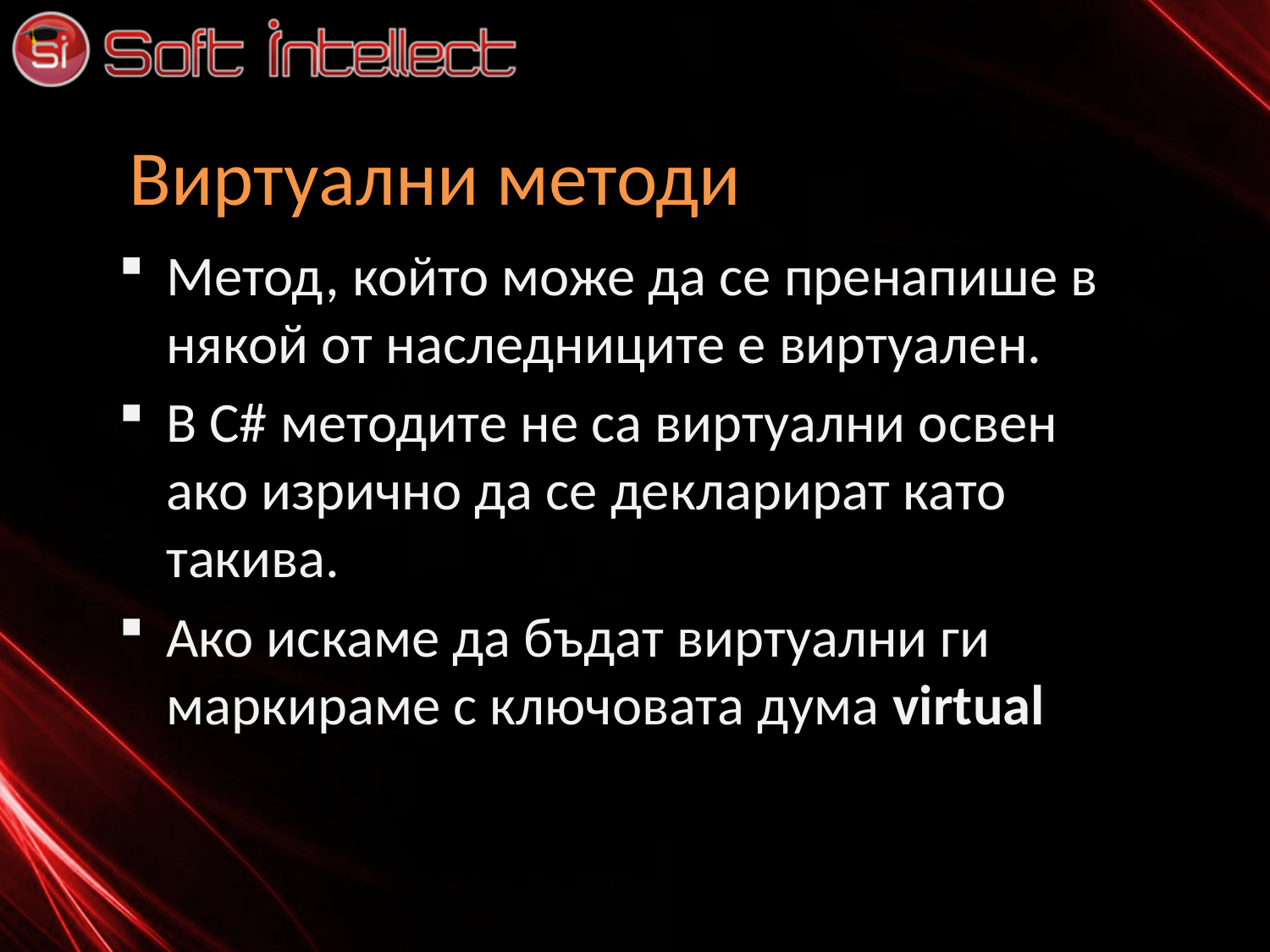

# Виртуални методи
Метод, който може да се пренапише в някой от наследниците е виртуален.
В C# методите не са виртуални освен ако изрично да се декларират като такива.
Ако искаме да бъдат виртуални ги маркираме с ключовата дума virtual